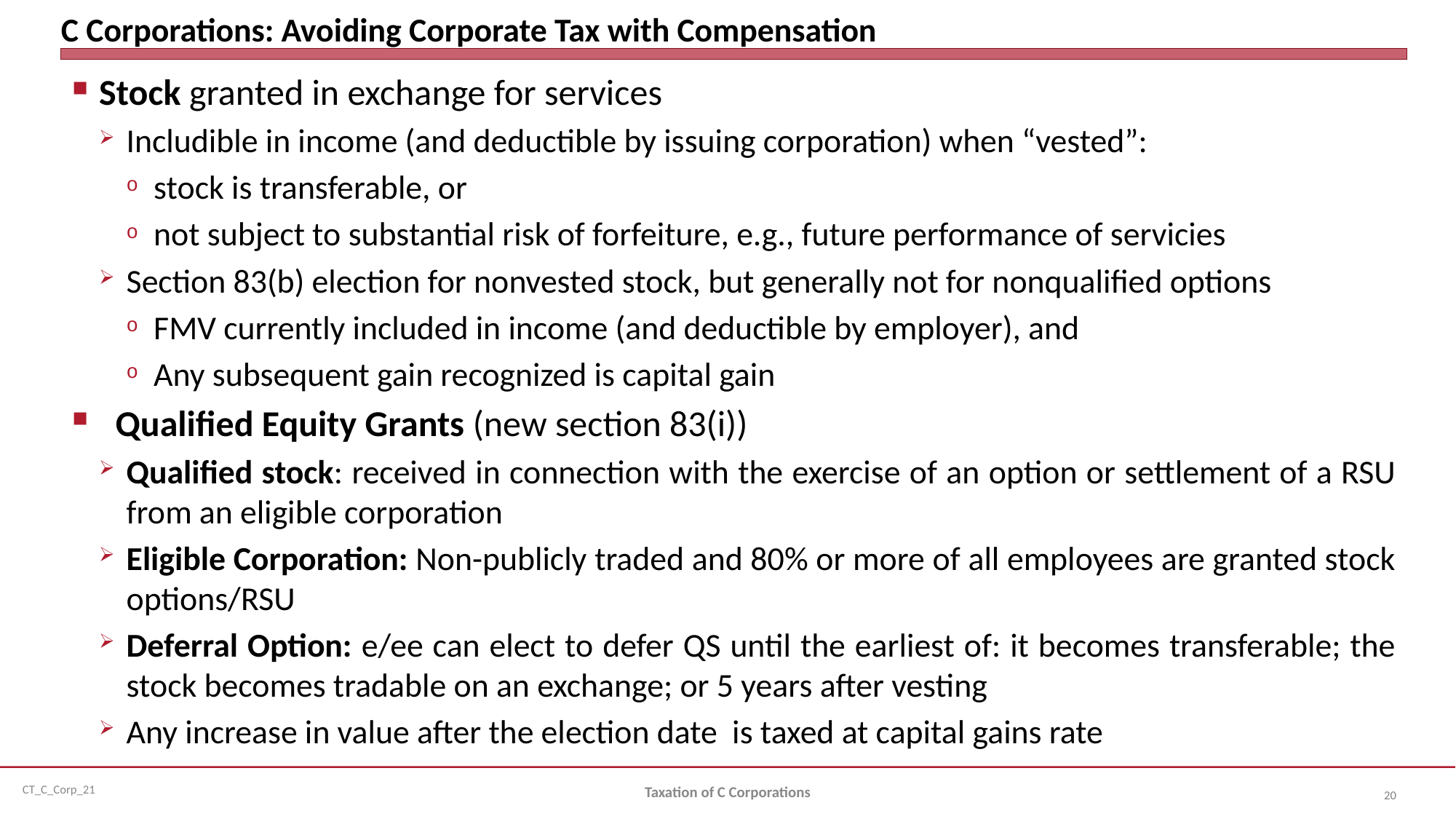

# C Corporations: Avoiding Corporate Tax with Compensation
Stock granted in exchange for services
Includible in income (and deductible by issuing corporation) when “vested”:
stock is transferable, or
not subject to substantial risk of forfeiture, e.g., future performance of servicies
Section 83(b) election for nonvested stock, but generally not for nonqualified options
FMV currently included in income (and deductible by employer), and
Any subsequent gain recognized is capital gain
  Qualified Equity Grants (new section 83(i))
Qualified stock: received in connection with the exercise of an option or settlement of a RSU from an eligible corporation
Eligible Corporation: Non-publicly traded and 80% or more of all employees are granted stock options/RSU
Deferral Option: e/ee can elect to defer QS until the earliest of: it becomes transferable; the stock becomes tradable on an exchange; or 5 years after vesting
Any increase in value after the election date  is taxed at capital gains rate
Taxation of C Corporations
20